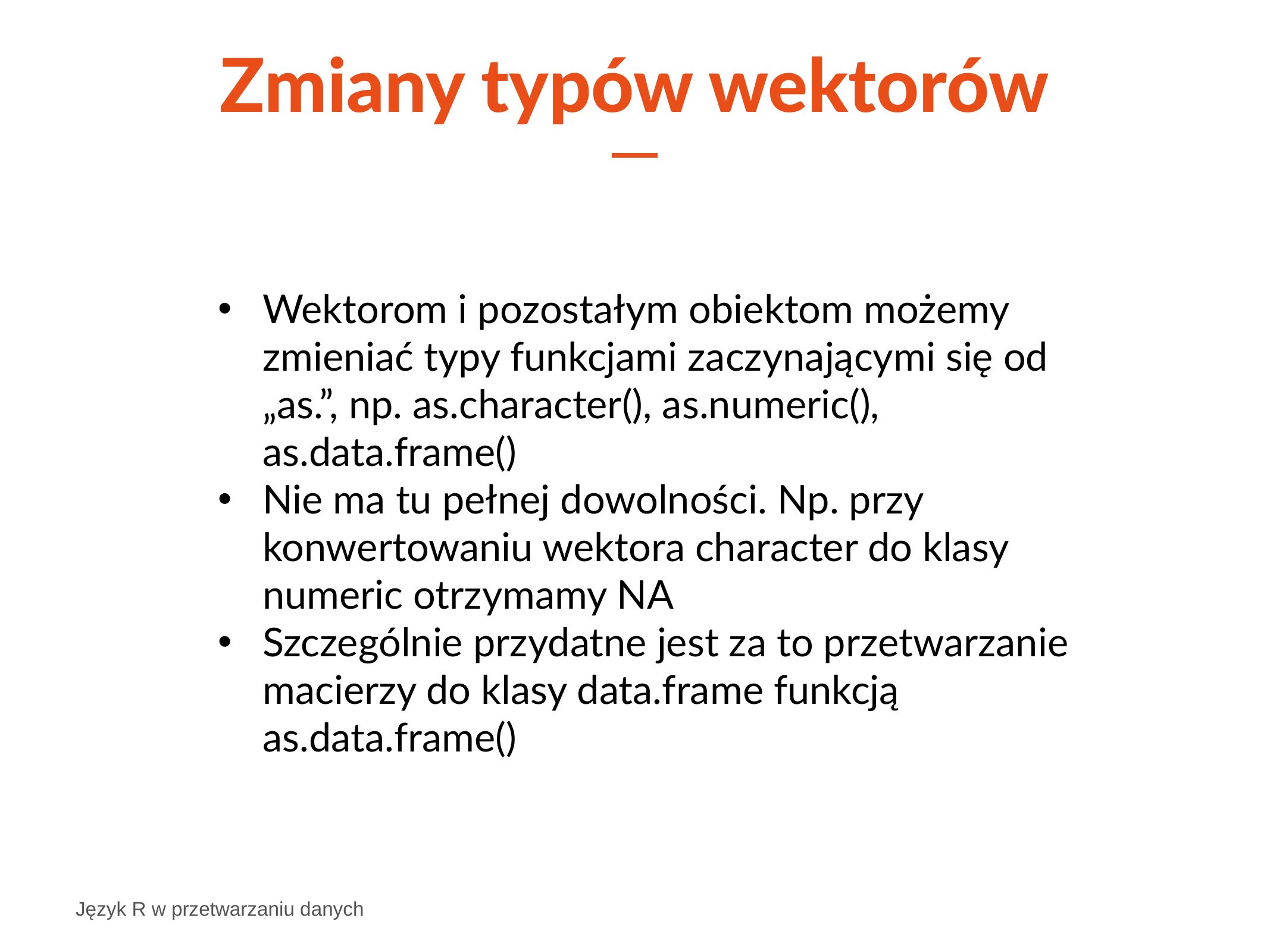

# Zmiany typów wektorów

Wektorom i pozostałym obiektom możemy zmieniać typy funkcjami zaczynającymi się od „as.”, np. as.character(), as.numeric(), as.data.frame()
Nie ma tu pełnej dowolności. Np. przy konwertowaniu wektora character do klasy numeric otrzymamy NA
Szczególnie przydatne jest za to przetwarzanie macierzy do klasy data.frame funkcją as.data.frame()
Język R w przetwarzaniu danych